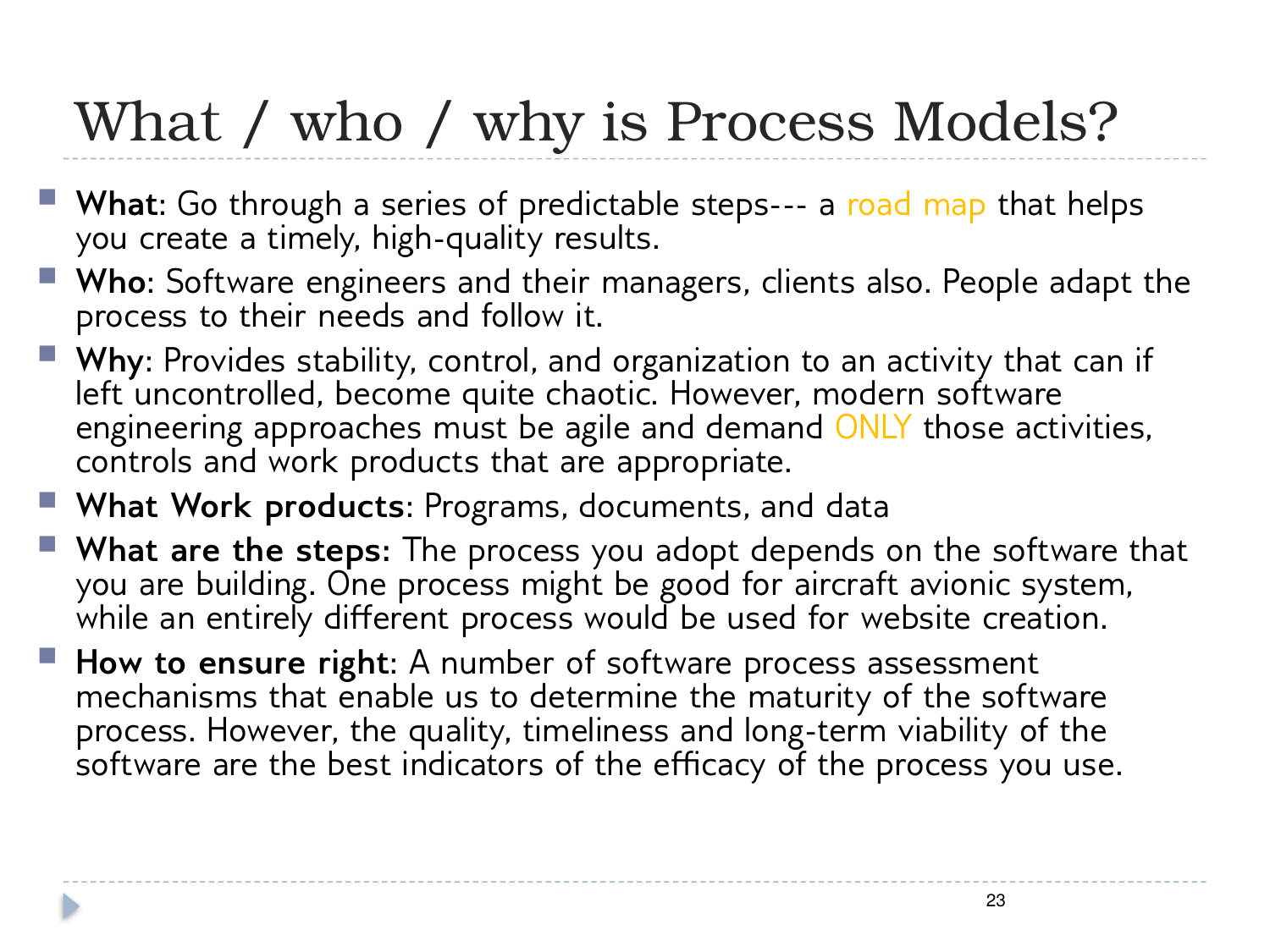

# What / who / why is Process Models?
What: Go through a series of predictable steps--- a road map that helps you create a timely, high-quality results.
Who: Software engineers and their managers, clients also. People adapt the process to their needs and follow it.
Why: Provides stability, control, and organization to an activity that can if left uncontrolled, become quite chaotic. However, modern software engineering approaches must be agile and demand ONLY those activities, controls and work products that are appropriate.
What Work products: Programs, documents, and data
What are the steps: The process you adopt depends on the software that you are building. One process might be good for aircraft avionic system, while an entirely different process would be used for website creation.
How to ensure right: A number of software process assessment mechanisms that enable us to determine the maturity of the software process. However, the quality, timeliness and long-term viability of the software are the best indicators of the efficacy of the process you use.

23